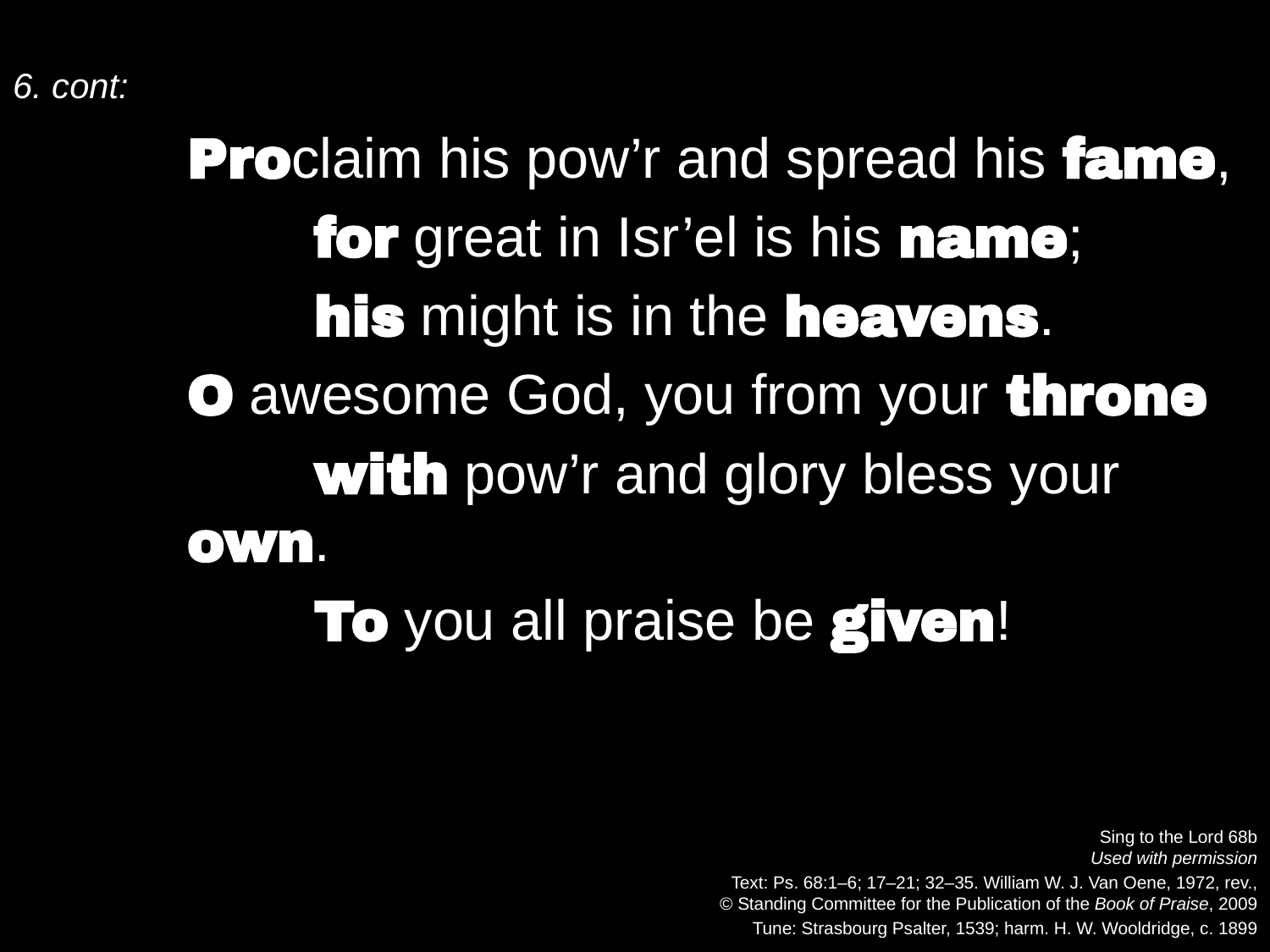

6. cont:
	Proclaim his pow’r and spread his fame,
		for great in Isr’el is his name;
		his might is in the heavens.
	O awesome God, you from your throne
		with pow’r and glory bless your own.
		To you all praise be given!
Sing to the Lord 68b
Used with permission
Text: Ps. 68:1–6; 17–21; 32–35. William W. J. Van Oene, 1972, rev.,
© Standing Committee for the Publication of the Book of Praise, 2009
Tune: Strasbourg Psalter, 1539; harm. H. W. Wooldridge, c. 1899